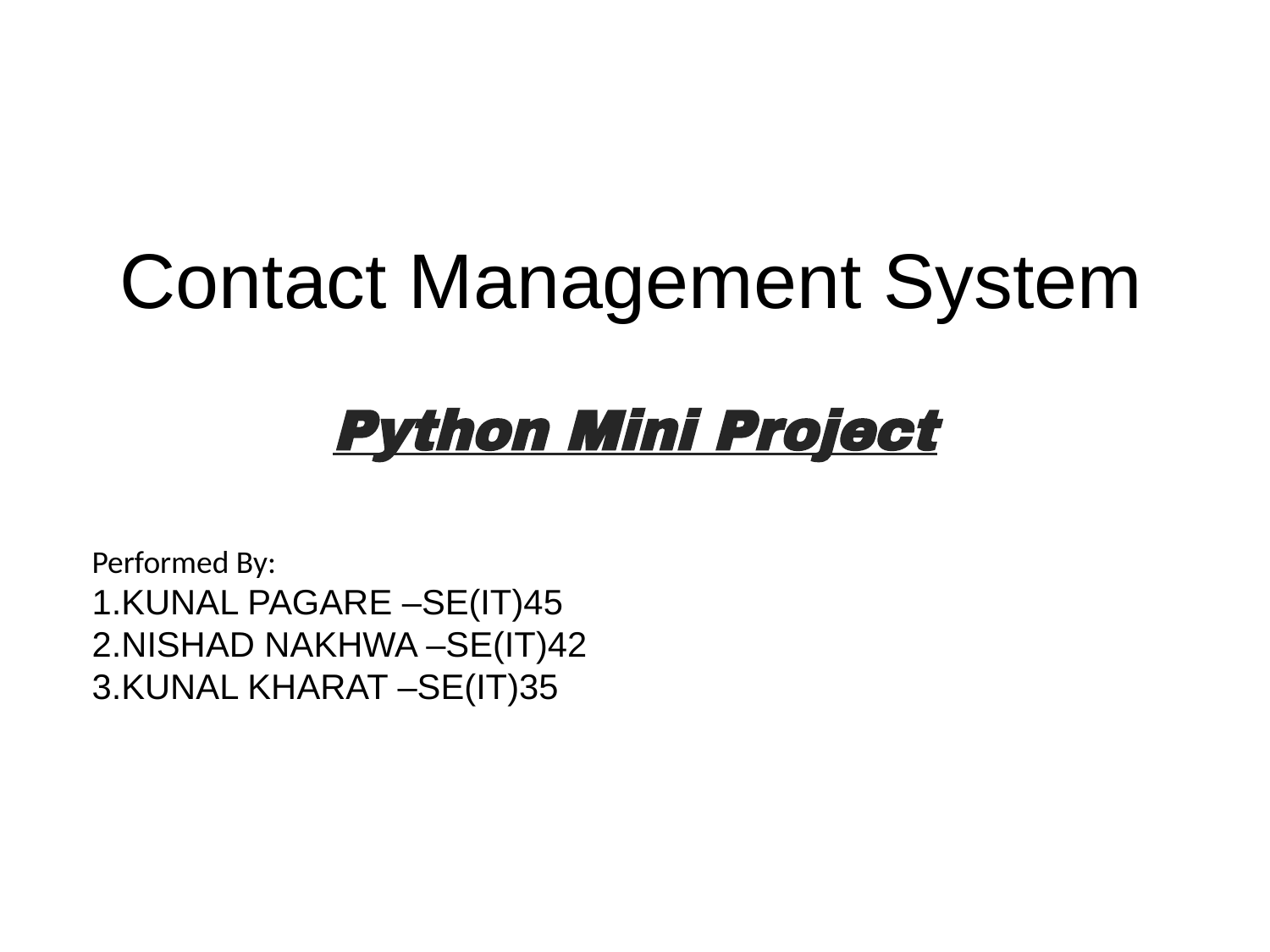

# Contact Management System
Python Mini Project

Performed By:
1.KUNAL PAGARE –SE(IT)45
2.NISHAD NAKHWA –SE(IT)42
3.KUNAL KHARAT –SE(IT)35